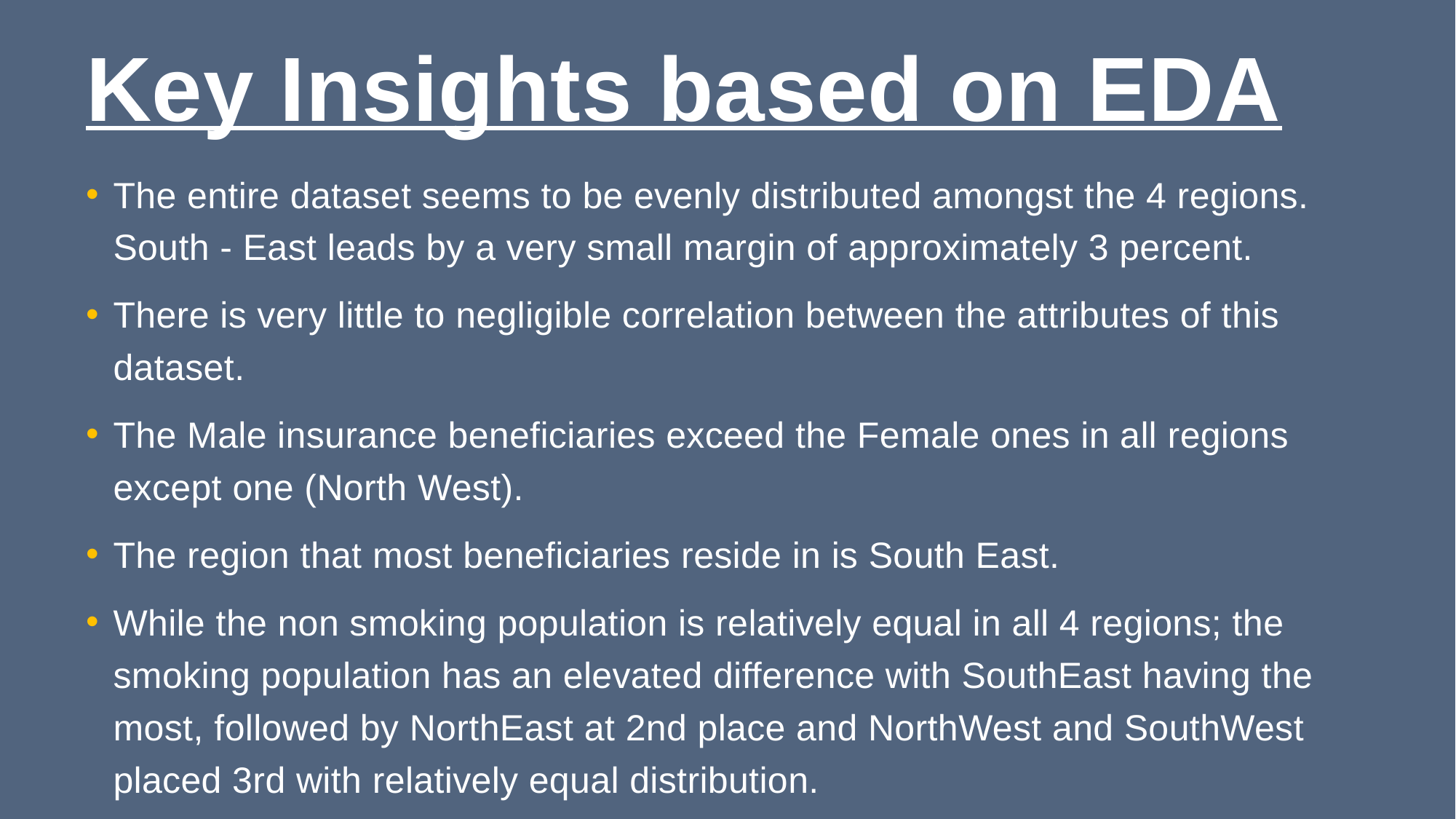

# Key Insights based on EDA
The entire dataset seems to be evenly distributed amongst the 4 regions. South - East leads by a very small margin of approximately 3 percent.
There is very little to negligible correlation between the attributes of this dataset.
The Male insurance beneficiaries exceed the Female ones in all regions except one (North West).
The region that most beneficiaries reside in is South East.
While the non smoking population is relatively equal in all 4 regions; the smoking population has an elevated difference with SouthEast having the most, followed by NorthEast at 2nd place and NorthWest and SouthWest placed 3rd with relatively equal distribution.
SMOKER : More Male Policy Holders than Female; NON-SMOKER : More Female Policy Holders then Male.
As the number of children / dependants increase; there is a decline in the smoking population.
There are no smoking policy holders with 4 or 5 children / dependants.